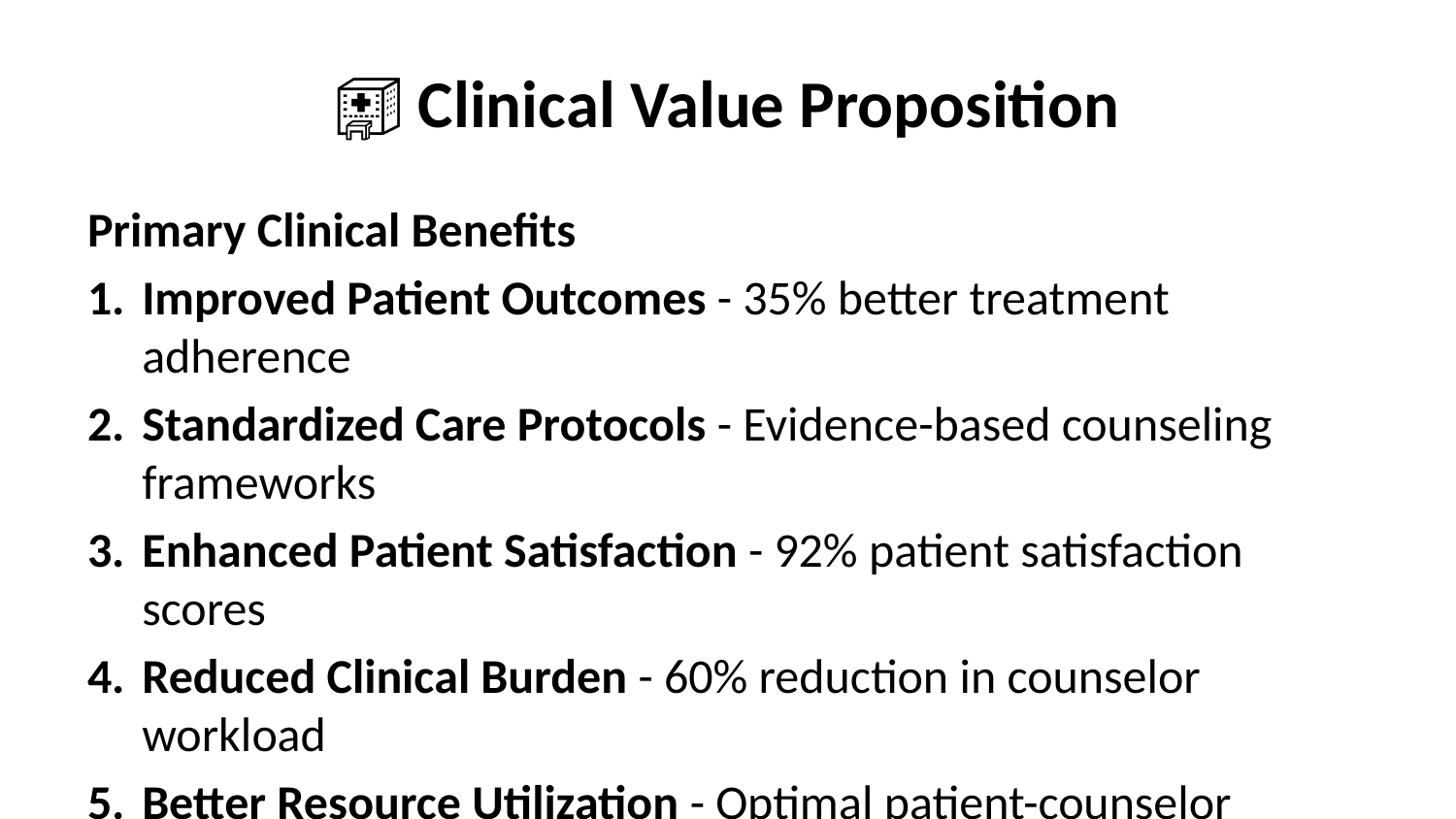

# 🏥 Clinical Value Proposition
Primary Clinical Benefits
Improved Patient Outcomes - 35% better treatment adherence
Standardized Care Protocols - Evidence-based counseling frameworks
Enhanced Patient Satisfaction - 92% patient satisfaction scores
Reduced Clinical Burden - 60% reduction in counselor workload
Better Resource Utilization - Optimal patient-counselor matching
Evidence-Based Medicine Foundation
Our platform is built on peer-reviewed research and clinical best practices: - ASRM Guidelines Compliance - All protocols follow ASRM recommendations - Evidence-Based Interventions - CBT, mindfulness, and stress reduction techniques - Outcome Measurement - Validated assessment tools (DASS-21, FertiQoL) - Clinical Decision Support - AI-powered recommendations based on patient profiles